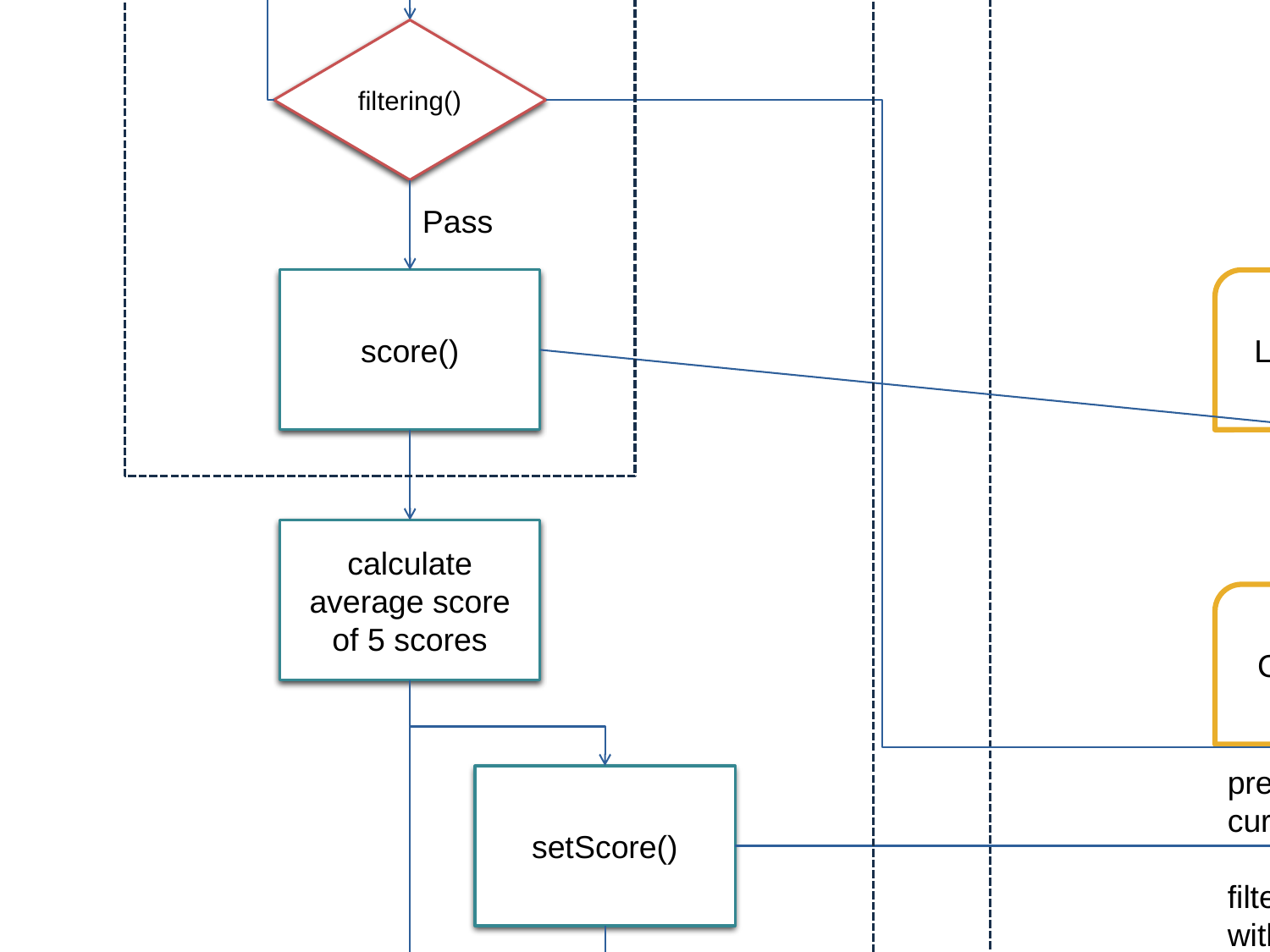

INFINITE LOOP

for all history

5 times
lottery()
Lotto_Engine
Fail
6 numbers
filtering()
Pass
score()
Lotto_History
calculate average score of 5 scores
Core_Values
previous Values: [[values], score]
current Values:   [[values], score]

filtering() -> check the lottery numbers are match with current values

setScore() -> set score of current Values

setNextValues() -> compare score of previous values and current values and set values of next values and then, shift them
setScore()
setNextValues()
calculate average score of all history
setScore()
Predict_Policy
Rank
register() -> get policy from Predict_Policy by calling Predict_Policy.getCurrenPolicy() and register the score and policy to DB
register()
getCurrentPolicy()
setNextPolicy()